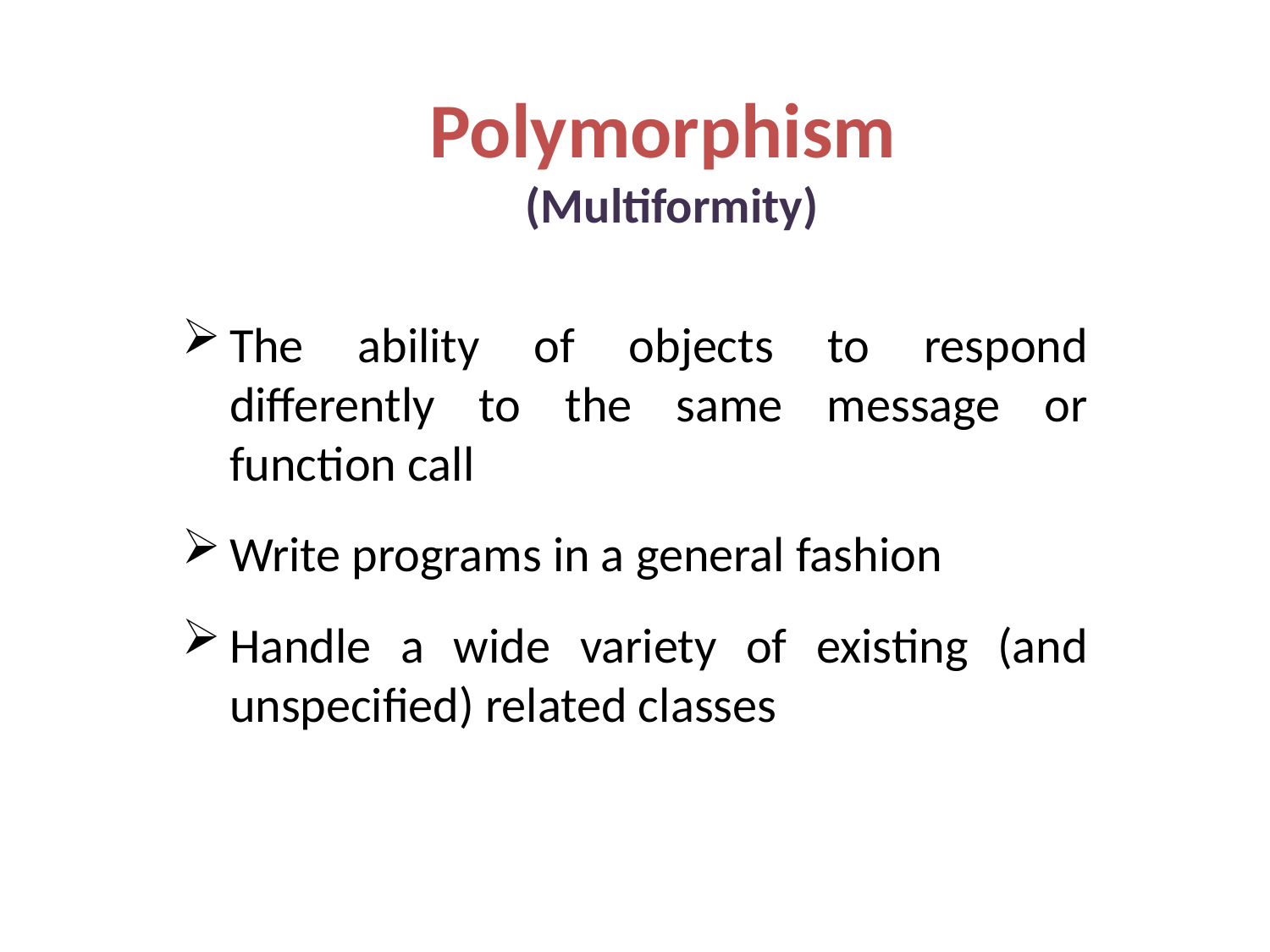

Polymorphism
(Multiformity)
The ability of objects to respond differently to the same message or function call
Write programs in a general fashion
Handle a wide variety of existing (and unspecified) related classes